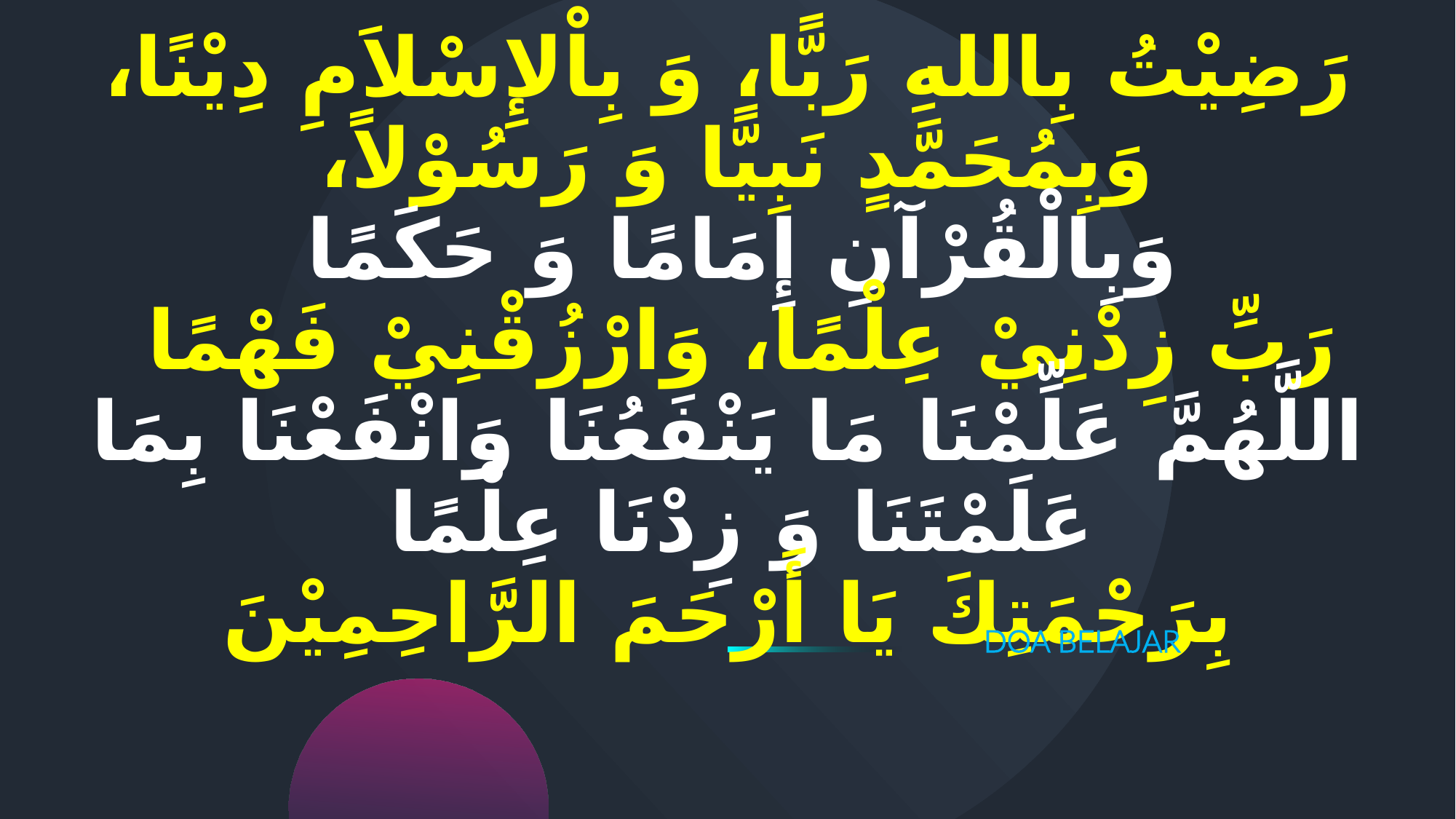

# رَضِيْتُ بِاللهِ رَبًّا، وَ بِاْلإِسْلاَمِ دِيْنًا، وَبِمُحَمَّدٍ نَبِيًّا وَ رَسُوْلاً، وَبِالْقُرْآنِ إِمَامًا وَ حَكَمًا رَبِّ زِدْنِيْ عِلْمًا، وَارْزُقْنِيْ فَهْمًا  اللَّهُمَّ عَلِّمْنَا مَا يَنْفَعُنَا وَانْفَعْنَا بِمَا عَلَمْتَنَا وَ زِدْنَا عِلْمًا بِرَحْمَتِكَ يَا أَرْحَمَ الرَّاحِمِيْنَ
DOA BELAJAR